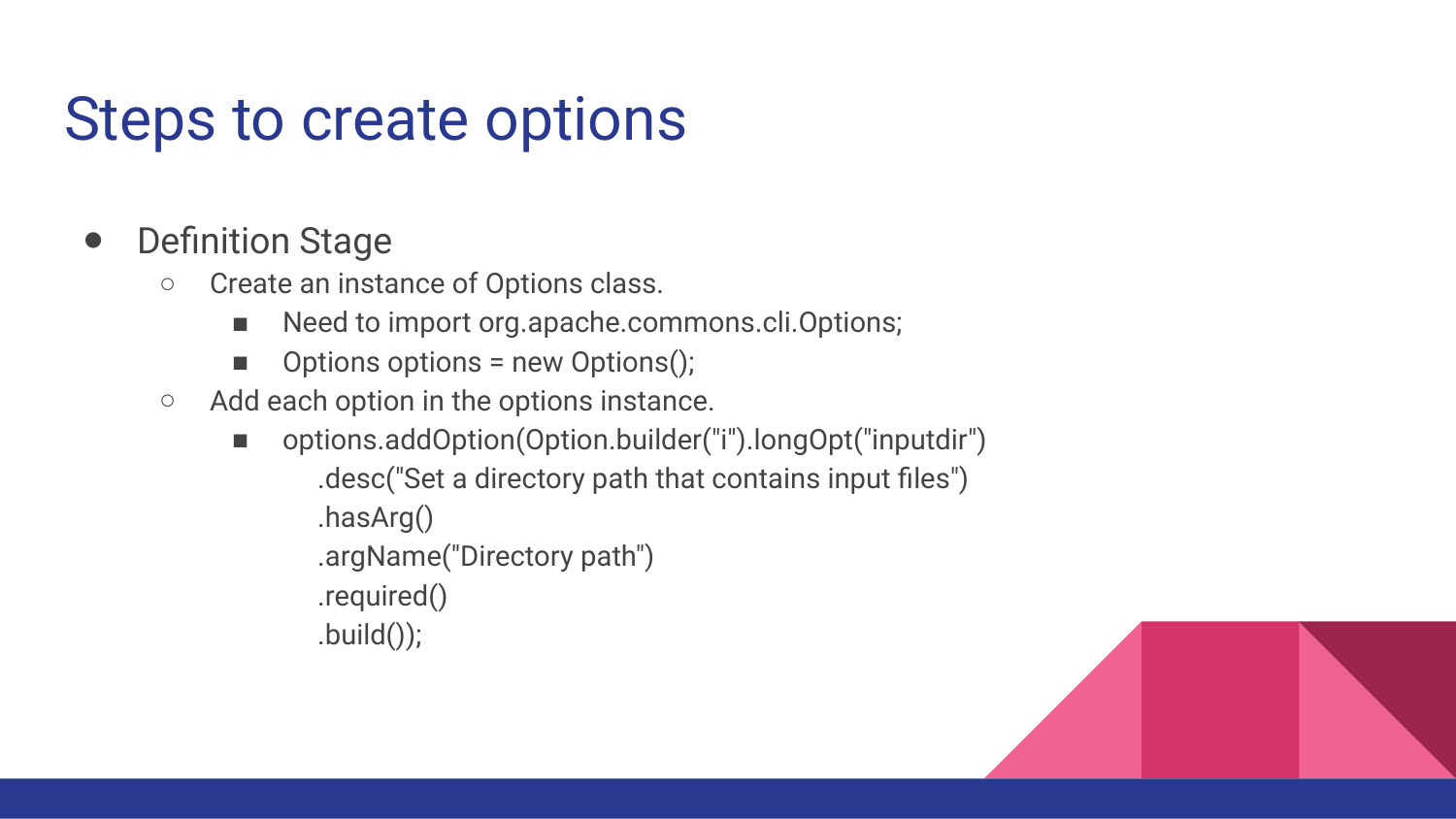

# Steps to create options
Definition Stage
Create an instance of Options class.
Need to import org.apache.commons.cli.Options;
Options options = new Options();
Add each option in the options instance.
options.addOption(Option.builder("i").longOpt("inputdir")
     .desc("Set a directory path that contains input files")
     .hasArg()
     .argName("Directory path")
     .required()
     .build());